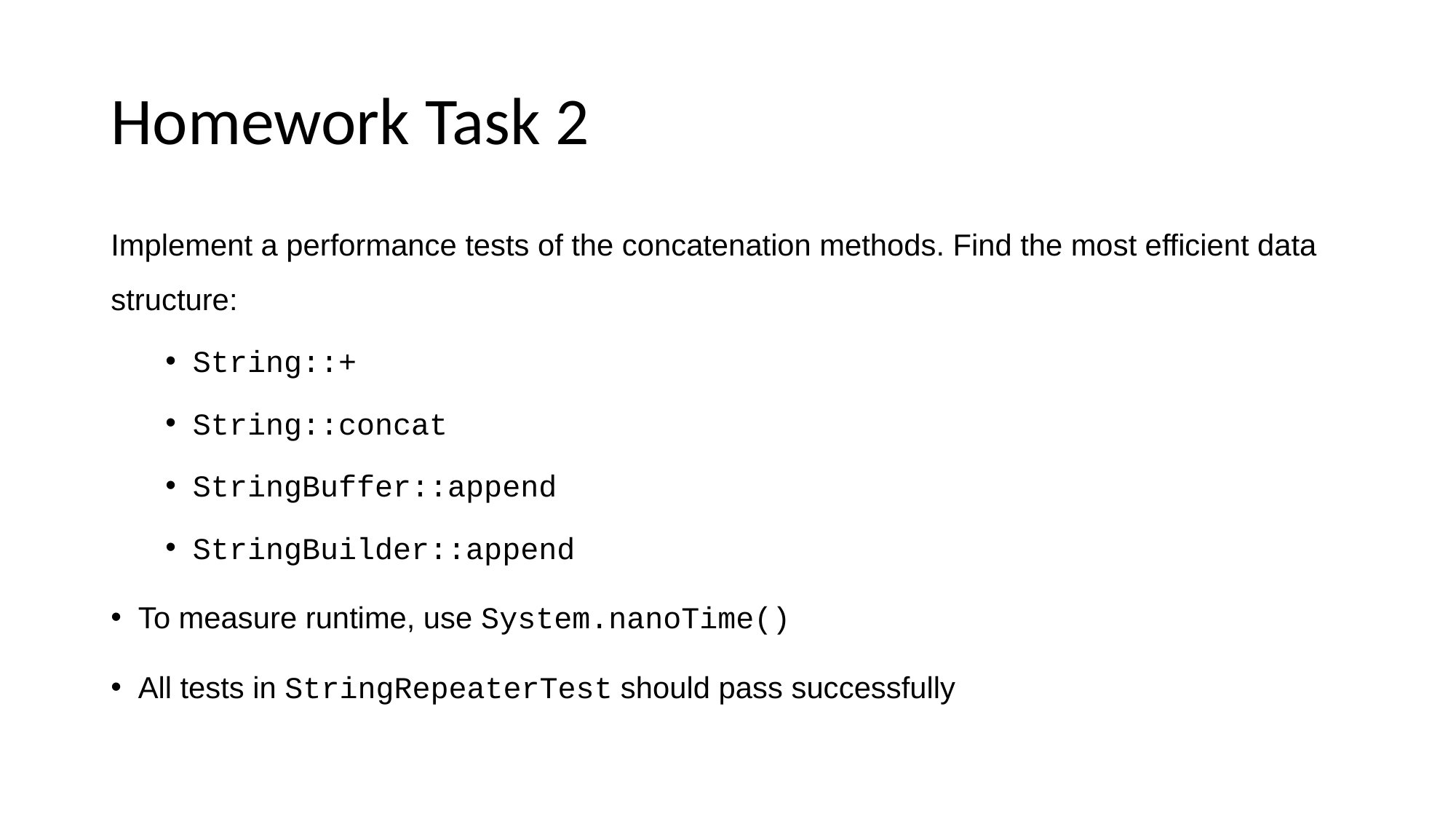

# Homework Task 2
Implement a performance tests of the concatenation methods. Find the most efficient data structure:
String::+
String::concat
StringBuffer::append
StringBuilder::append
To measure runtime, use System.nanoTime()
All tests in StringRepeaterTest should pass successfully